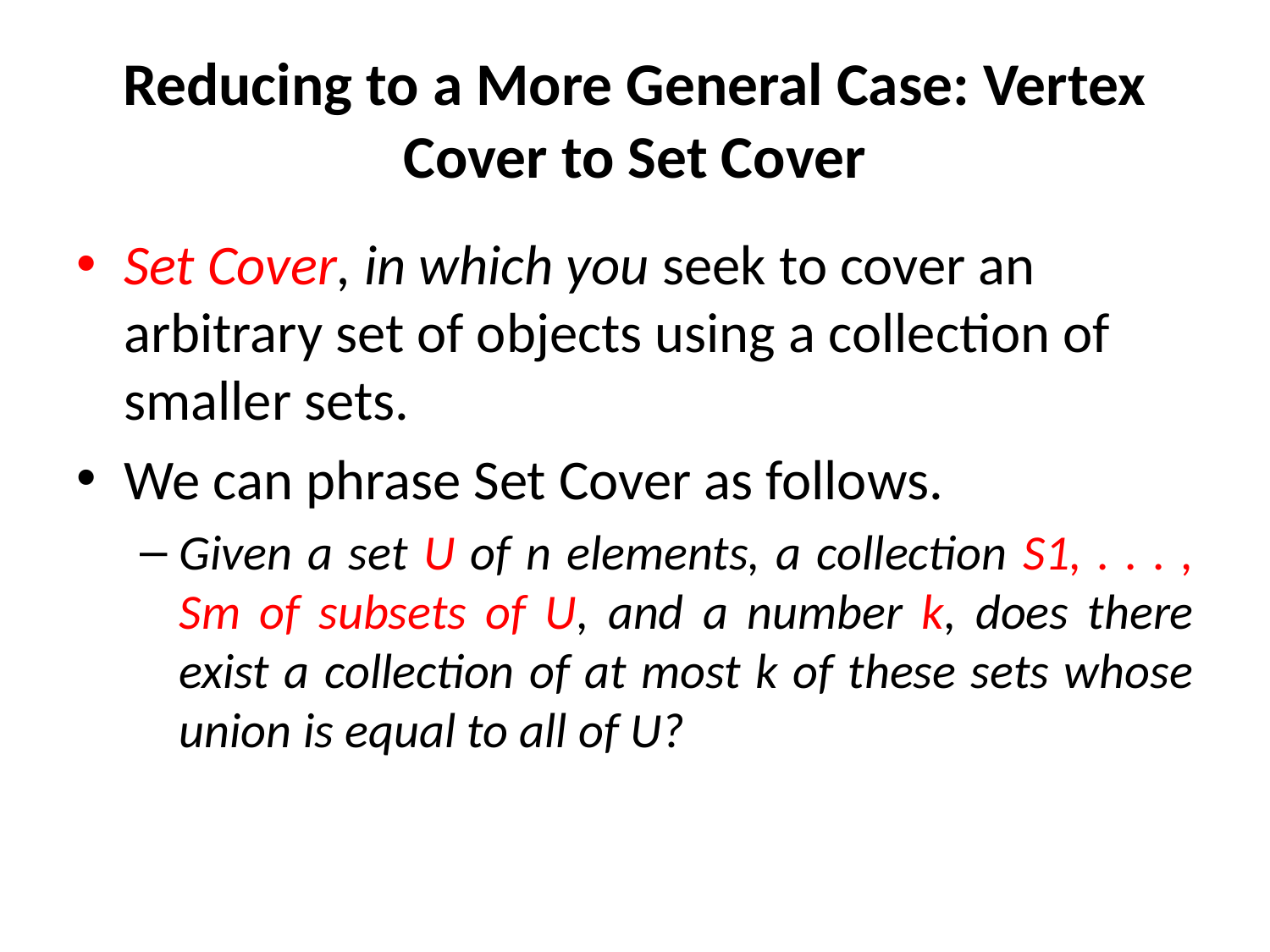

# Reducing to a More General Case: Vertex Cover to Set Cover
Set Cover, in which you seek to cover an arbitrary set of objects using a collection of smaller sets.
We can phrase Set Cover as follows.
Given a set U of n elements, a collection S1, . . . , Sm of subsets of U, and a number k, does there exist a collection of at most k of these sets whose union is equal to all of U?